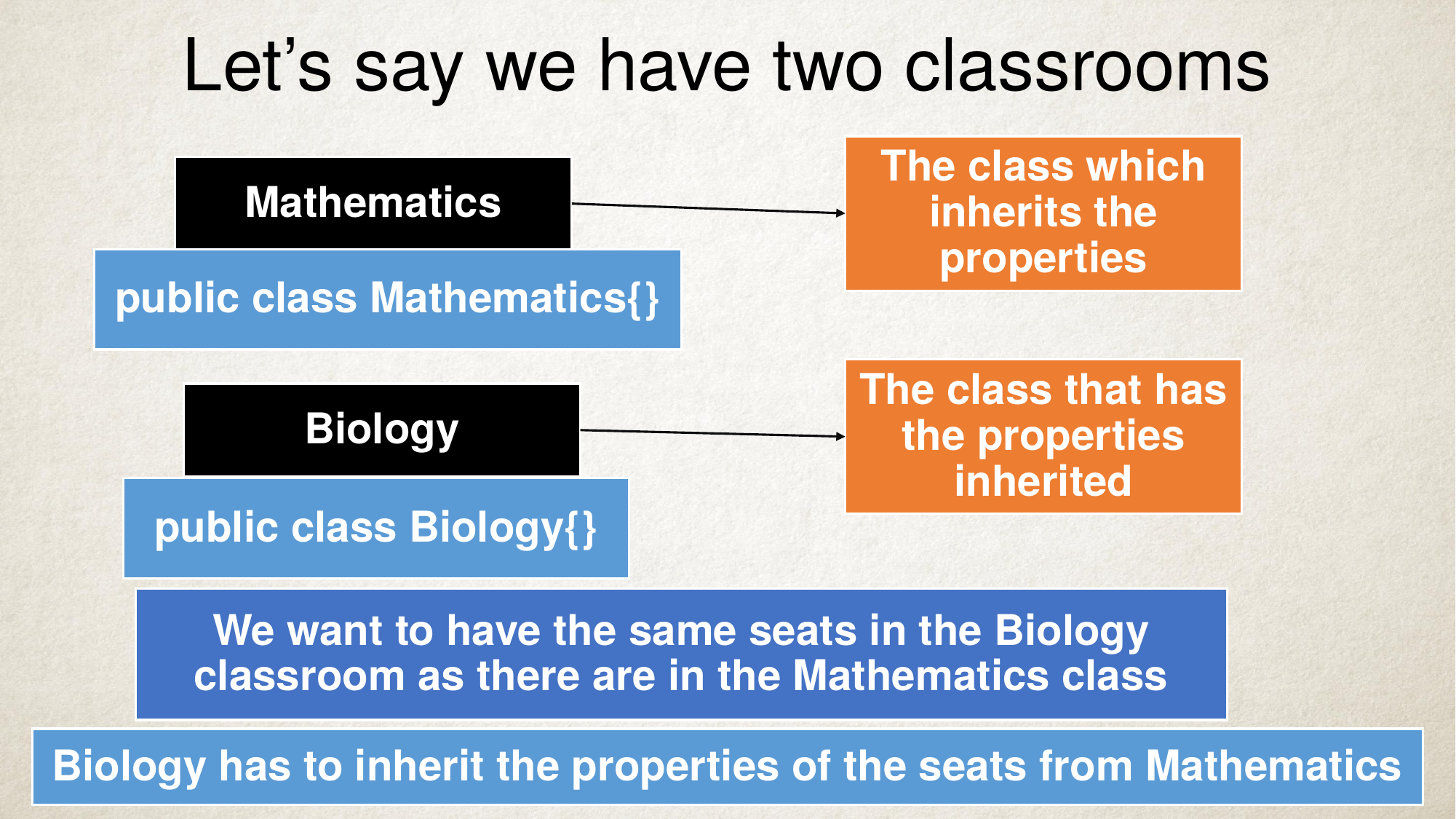

Let’s say we have two classrooms
The class which inherits the properties
Mathematics
public class Mathematics{}
The class that has the properties inherited
Biology
public class Biology{}
# We want to have the same seats in the Biology classroom as there are in the Mathematics class
Biology has to inherit the properties of the seats from Mathematics
How do we do that?